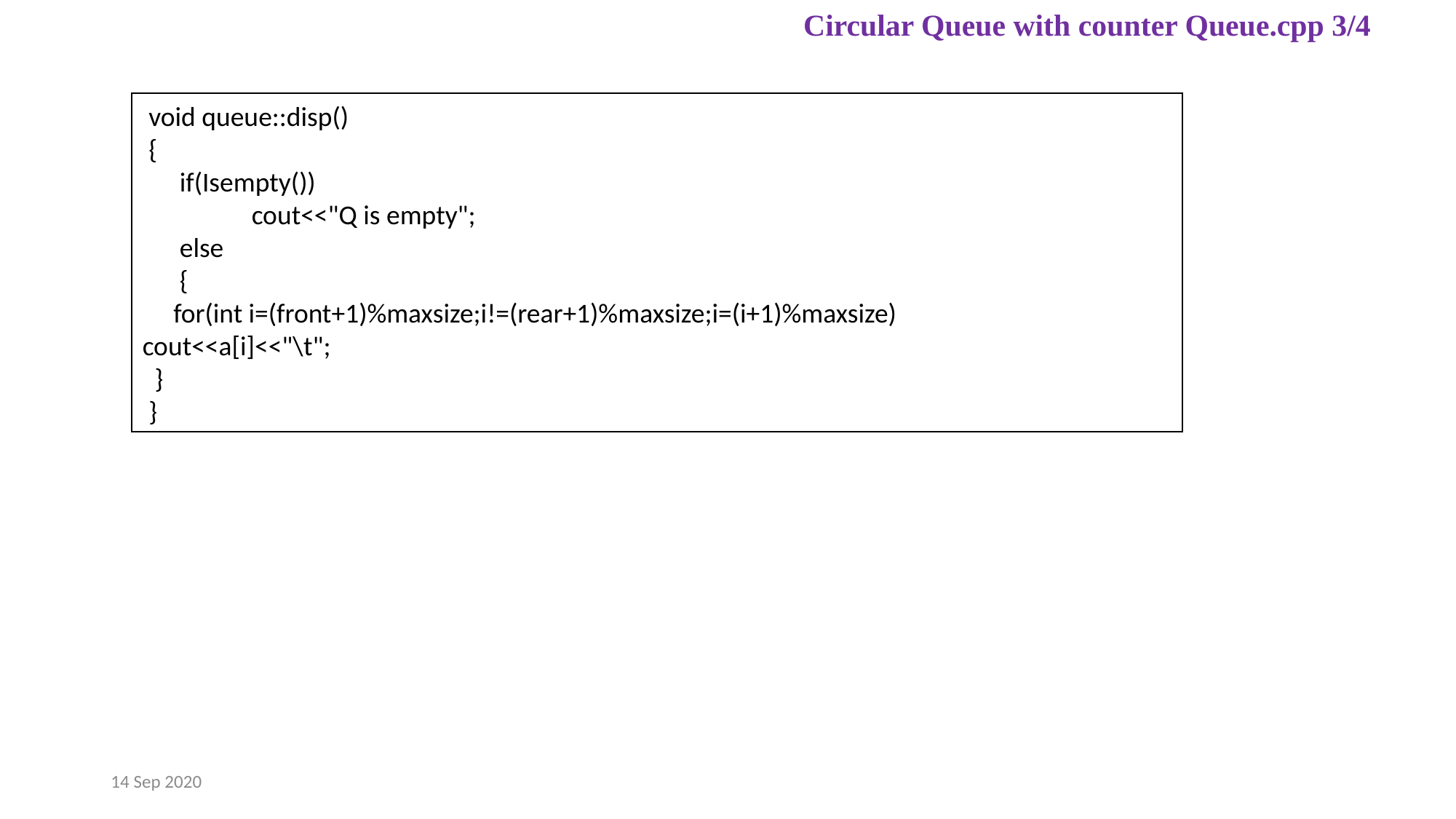

Circular Queue with counter Queue.cpp 3/4
 void queue::disp()
 {
      if(Isempty())
	cout<<"Q is empty";
      else
      {
     for(int i=(front+1)%maxsize;i!=(rear+1)%maxsize;i=(i+1)%maxsize)
cout<<a[i]<<"\t";
  }
 }
14 Sep 2020